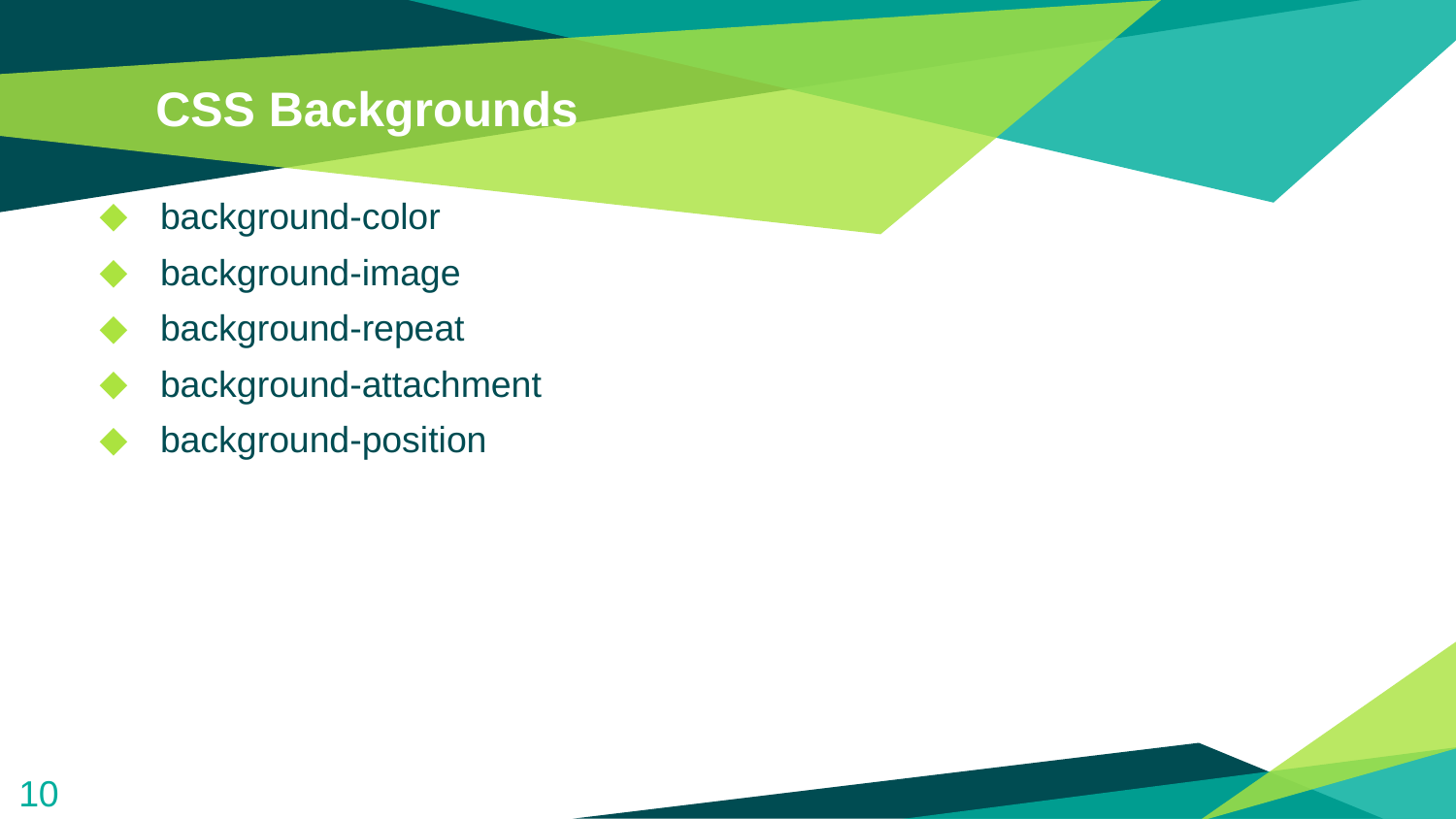

# CSS Backgrounds
background-color
background-image
background-repeat
background-attachment
background-position
10